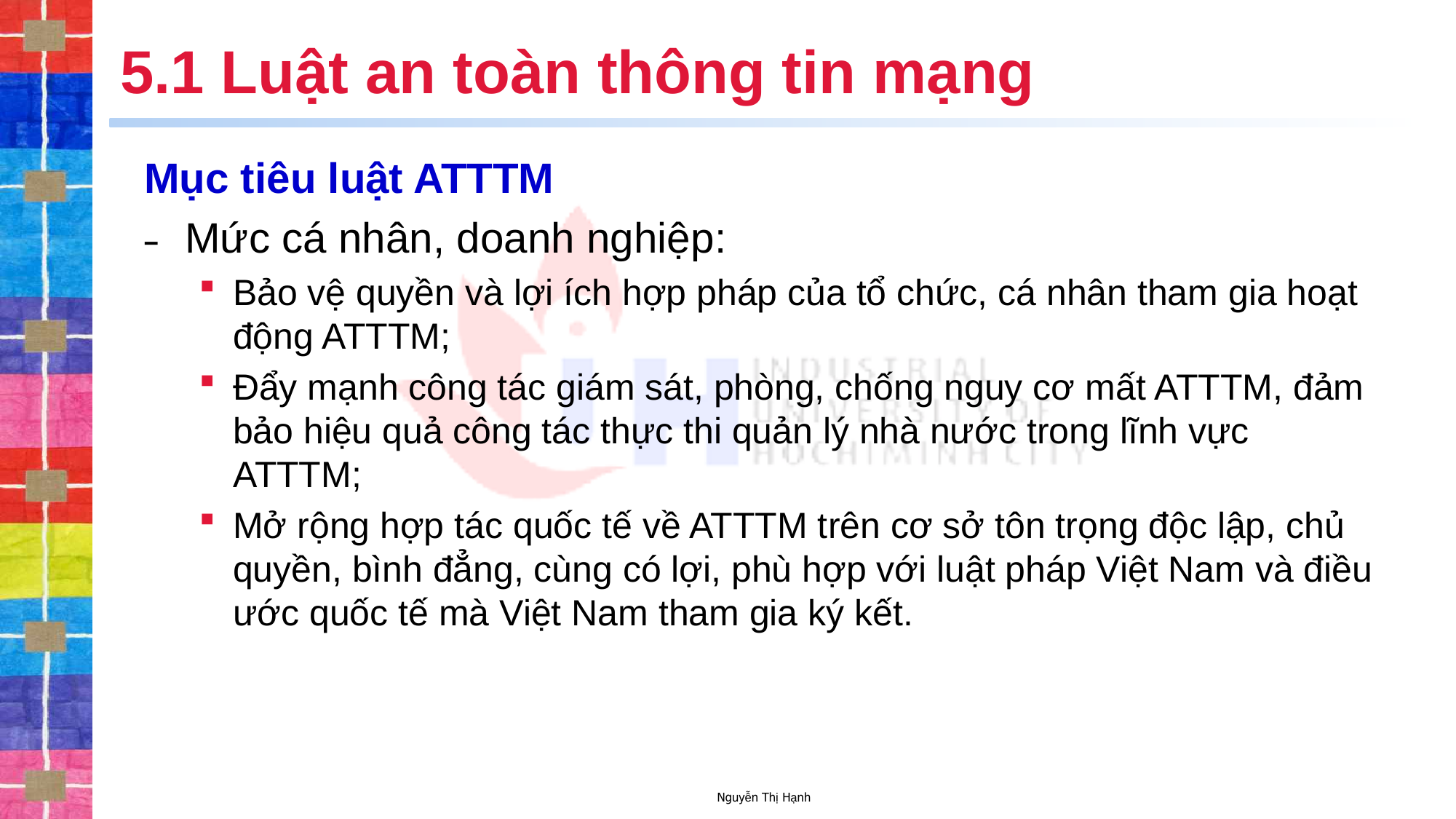

# 5.1 Luật an toàn thông tin mạng
Mục tiêu luật ATTTM
Mức cá nhân, doanh nghiệp:
Bảo vệ quyền và lợi ích hợp pháp của tổ chức, cá nhân tham gia hoạt động ATTTM;
Đẩy mạnh công tác giám sát, phòng, chống nguy cơ mất ATTTM, đảm bảo hiệu quả công tác thực thi quản lý nhà nước trong lĩnh vực ATTTM;
Mở rộng hợp tác quốc tế về ATTTM trên cơ sở tôn trọng độc lập, chủ quyền, bình đẳng, cùng có lợi, phù hợp với luật pháp Việt Nam và điều ước quốc tế mà Việt Nam tham gia ký kết.

Nguyễn Thị Hạnh